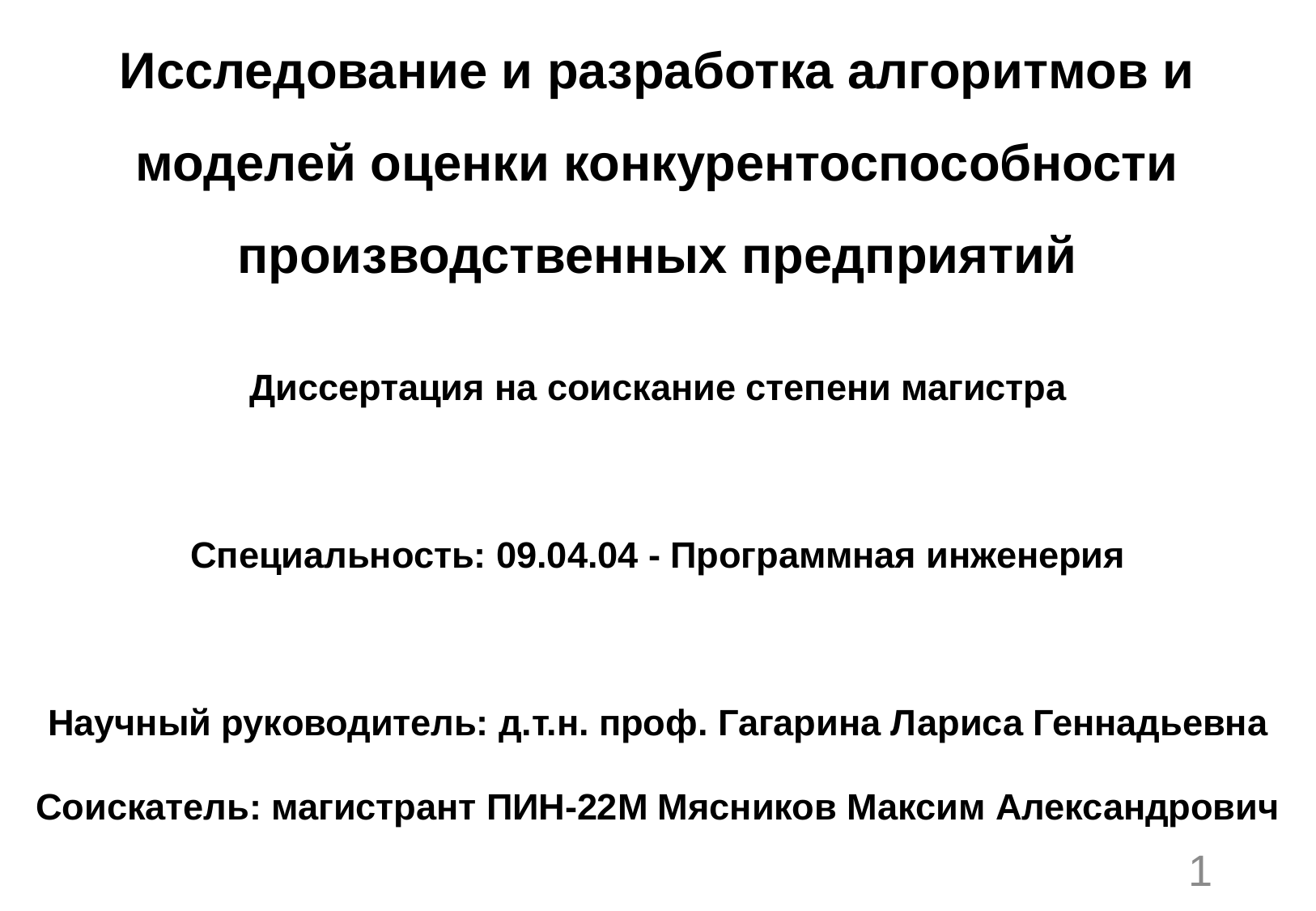

# Исследование и разработка алгоритмов и моделей оценки конкурентоспособности производственных предприятий
Диссертация на соискание степени магистра

Специальность: 09.04.04 - Программная инженерия

Научный руководитель: д.т.н. проф. Гагарина Лариса Геннадьевна
Соискатель: магистрант ПИН-22М Мясников Максим Александрович

1